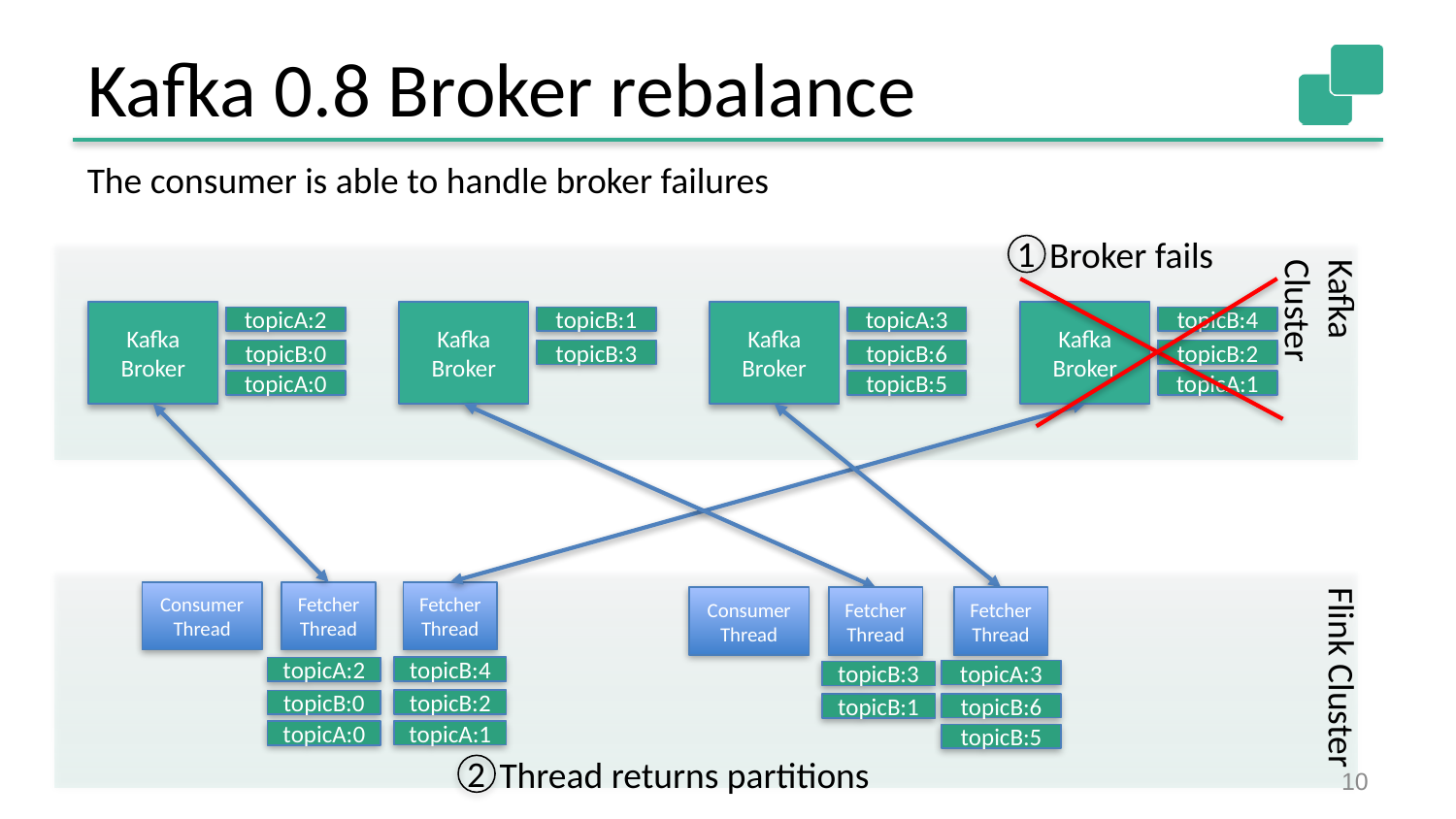

# Kafka 0.8 Broker rebalance
The consumer is able to handle broker failures
1

Broker fails

Kafka Cluster
Kafka Broker
topicA:2
topicB:0
topicA:0
Kafka Broker
topicB:1
topicB:3
Kafka Broker
topicA:3
topicB:6
topicB:5
Kafka Broker
topicB:4
topicB:2
topicA:1

Flink Cluster
Fetcher Thread
Consumer Thread
Fetcher Thread
Consumer Thread
Fetcher Thread
Fetcher Thread
topicB:4
topicA:2
topicA:3
topicB:3
topicB:2
topicB:0
topicB:6
topicB:1
topicA:1
topicA:0
topicB:5
2

Thread returns partitions
10